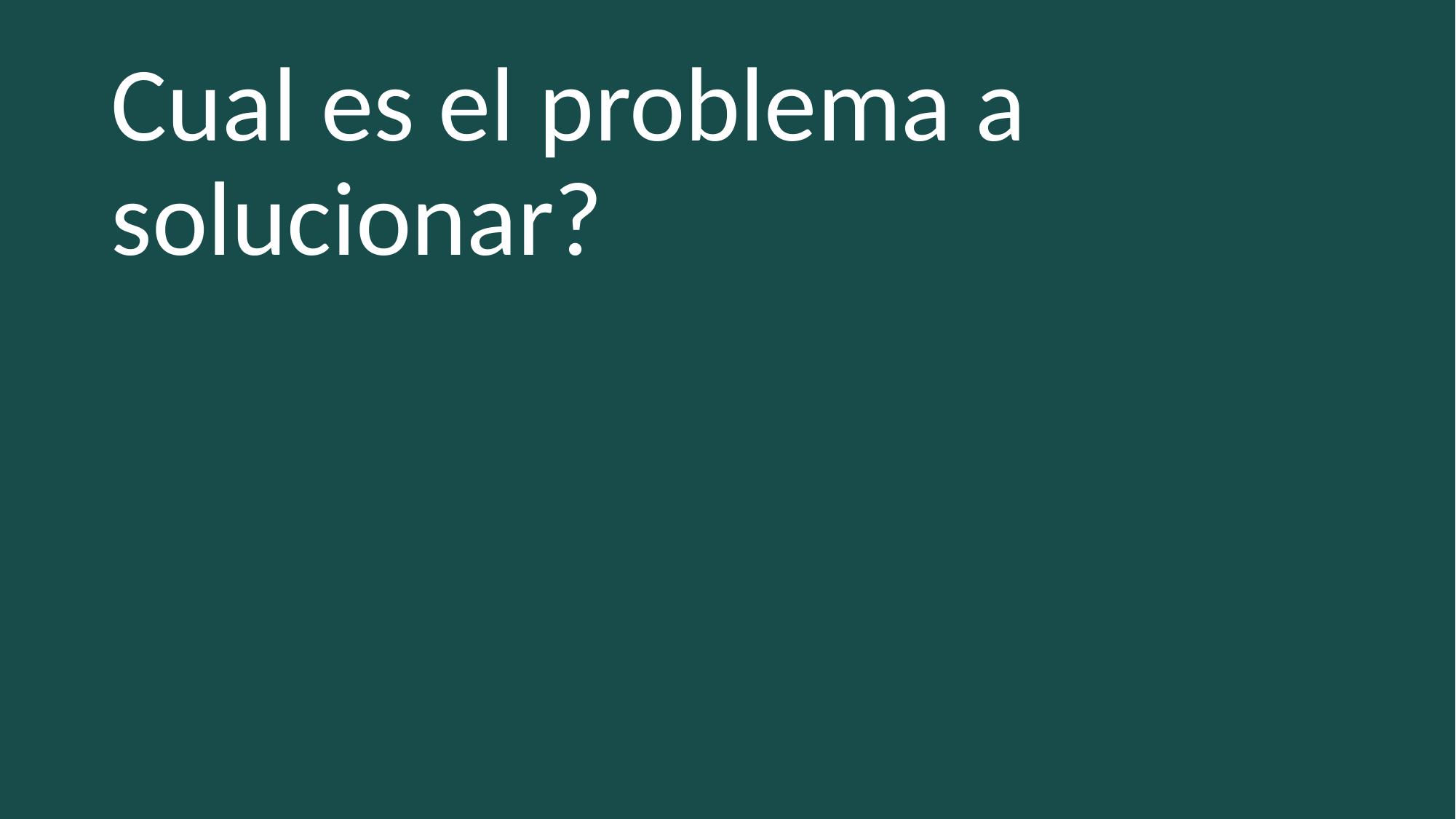

# Cual es el problema a solucionar?